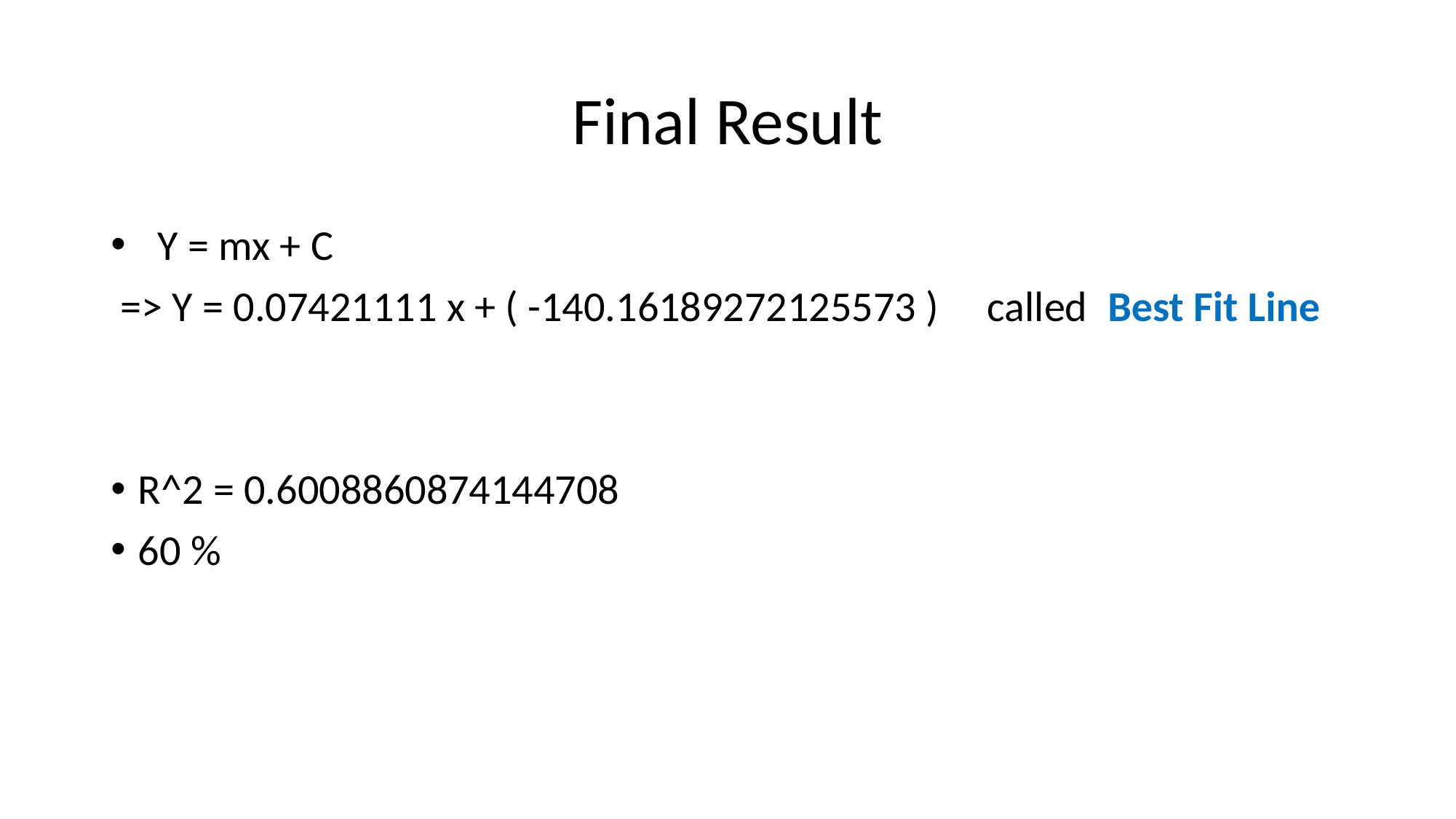

# Final Result
  Y = mx + C
 => Y = 0.07421111 x + ( -140.16189272125573 )     called  Best Fit Line

R^2 = 0.6008860874144708
60 %